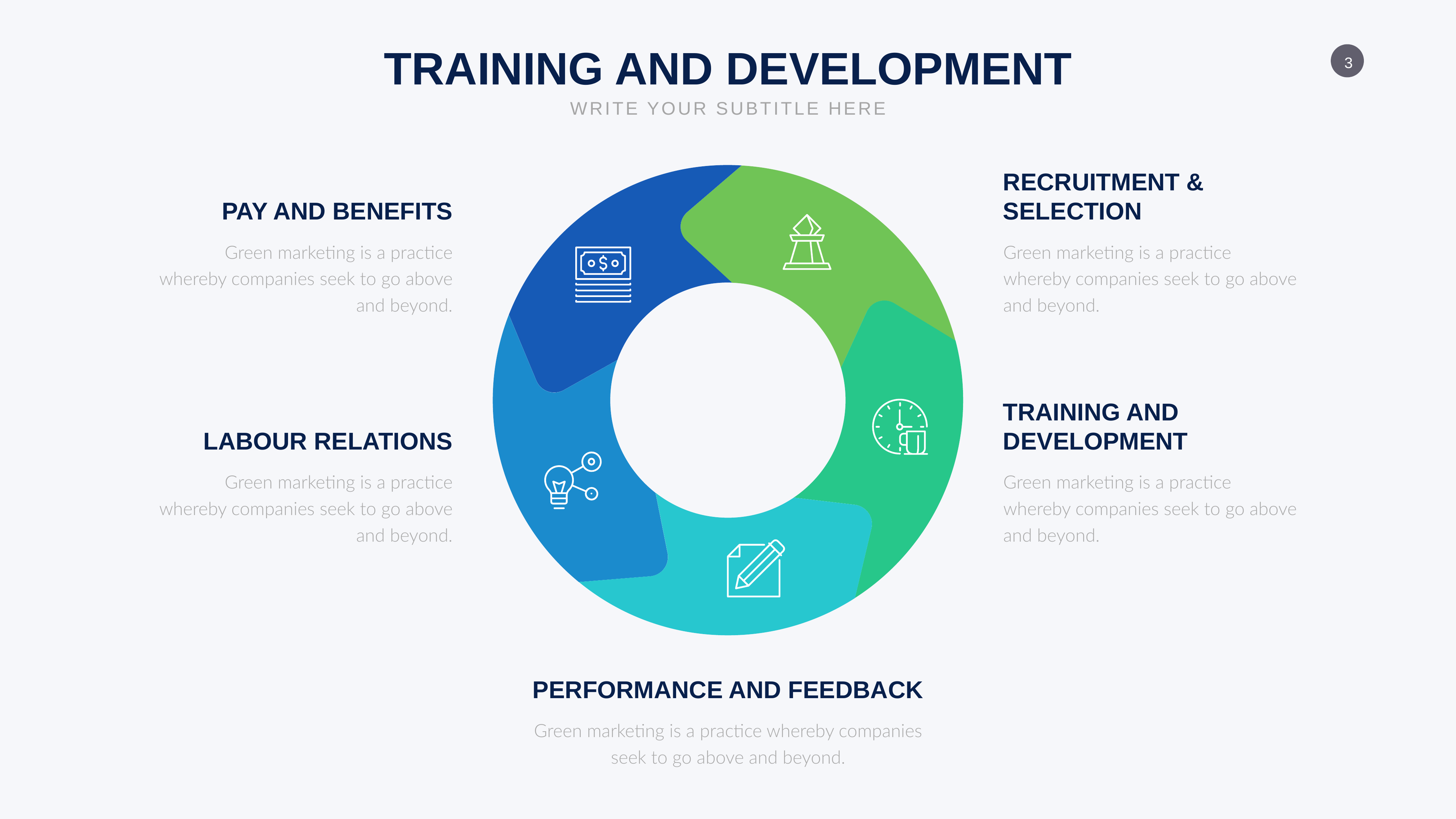

TRAINING AND DEVELOPMENT
WRITE YOUR SUBTITLE HERE
RECRUITMENT & SELECTION

PAY AND BENEFITS

Green marketing is a practice whereby companies seek to go above and beyond.
Green marketing is a practice whereby companies seek to go above and beyond.

TRAINING AND DEVELOPMENT

LABOUR RELATIONS

Green marketing is a practice whereby companies seek to go above and beyond.
Green marketing is a practice whereby companies seek to go above and beyond.

PERFORMANCE AND FEEDBACK
Green marketing is a practice whereby companies seek to go above and beyond.